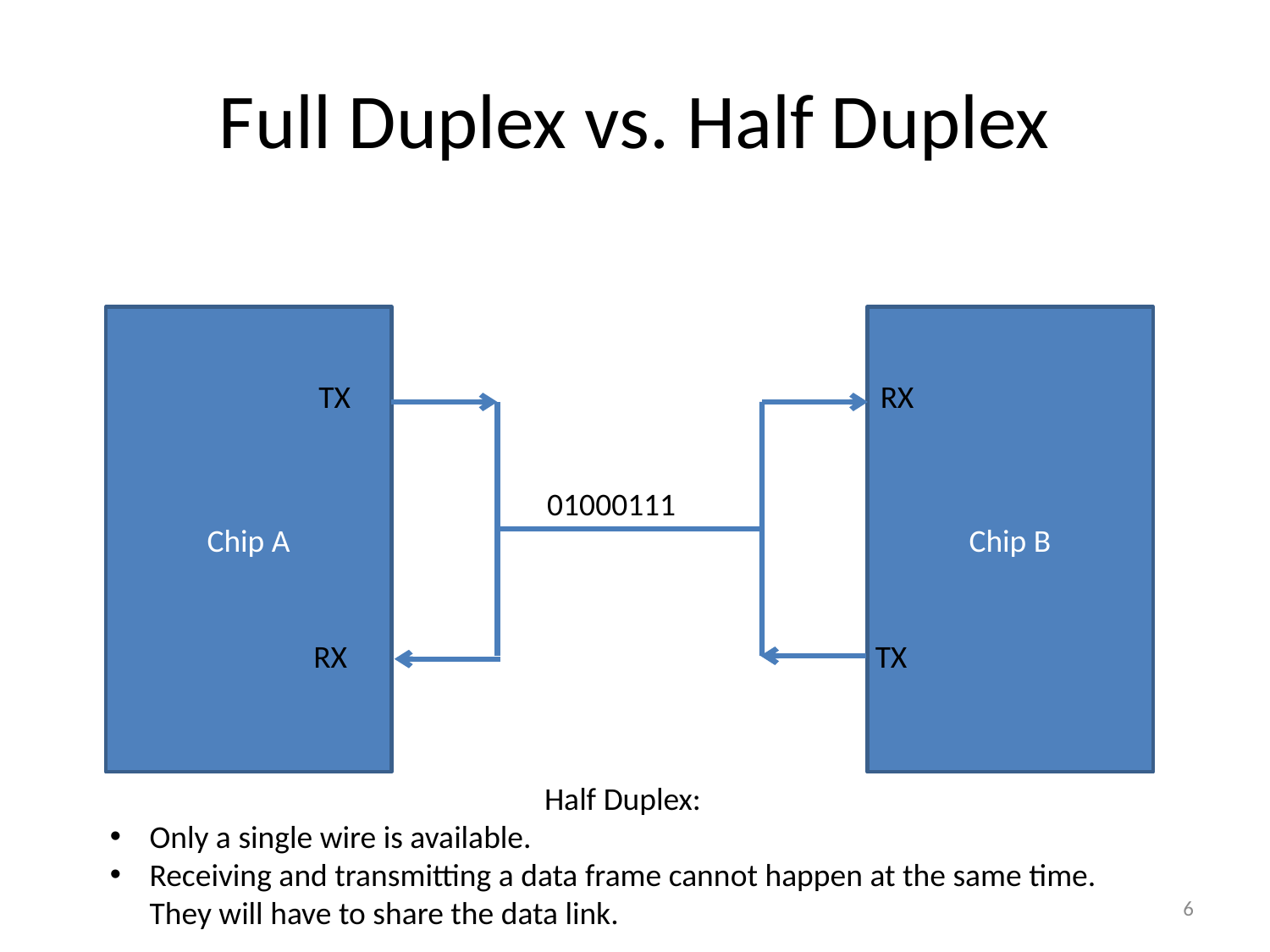

# Full Duplex vs. Half Duplex
Chip A
Chip B
TX
RX
01000111
RX
TX
Half Duplex:
Only a single wire is available.
Receiving and transmitting a data frame cannot happen at the same time. They will have to share the data link.
6